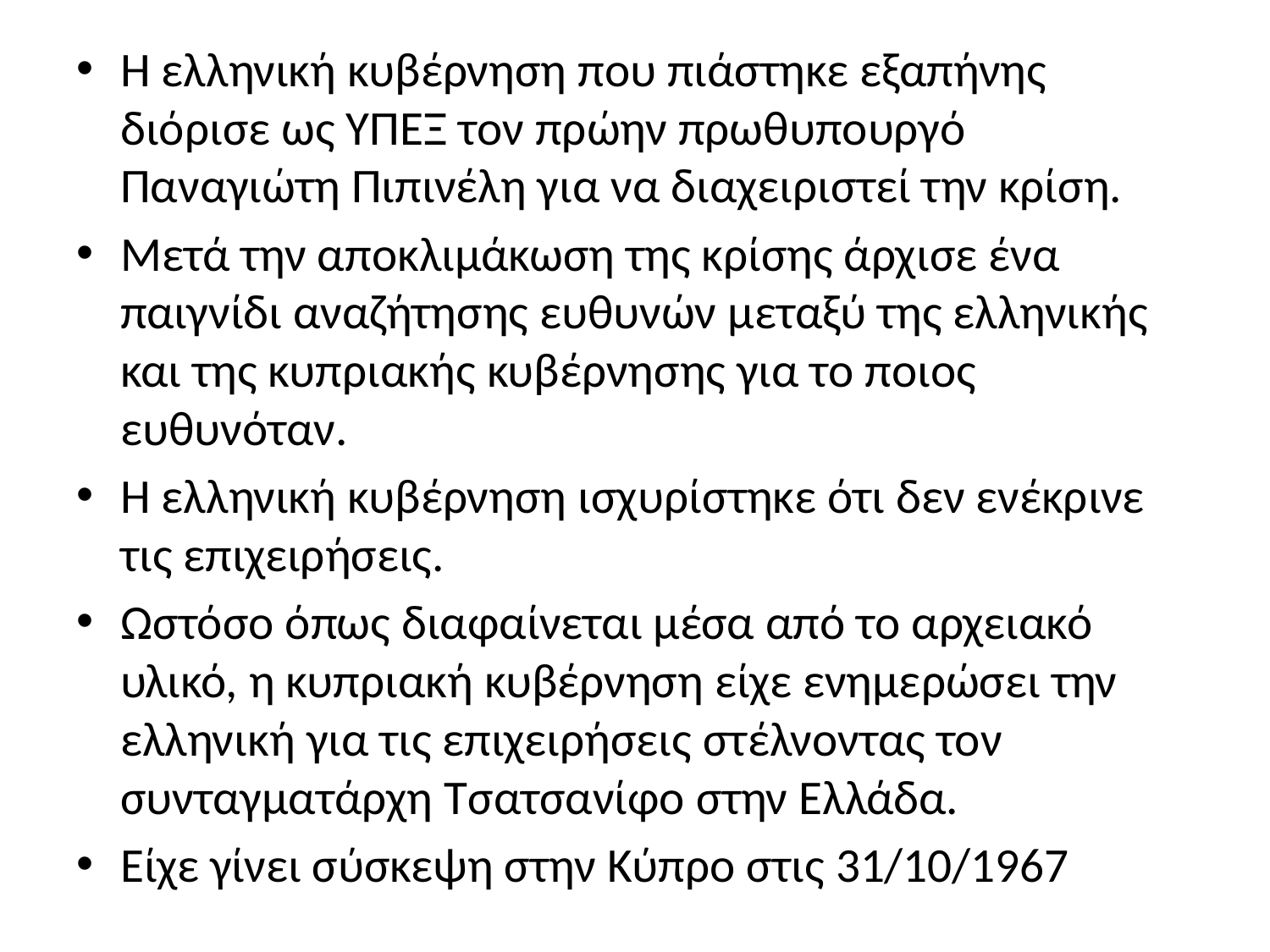

Η ελληνική κυβέρνηση που πιάστηκε εξαπήνης διόρισε ως ΥΠΕΞ τον πρώην πρωθυπουργό Παναγιώτη Πιπινέλη για να διαχειριστεί την κρίση.
Μετά την αποκλιμάκωση της κρίσης άρχισε ένα παιγνίδι αναζήτησης ευθυνών μεταξύ της ελληνικής και της κυπριακής κυβέρνησης για το ποιος ευθυνόταν.
Η ελληνική κυβέρνηση ισχυρίστηκε ότι δεν ενέκρινε τις επιχειρήσεις.
Ωστόσο όπως διαφαίνεται μέσα από το αρχειακό υλικό, η κυπριακή κυβέρνηση είχε ενημερώσει την ελληνική για τις επιχειρήσεις στέλνοντας τον συνταγματάρχη Τσατσανίφο στην Ελλάδα.
Είχε γίνει σύσκεψη στην Κύπρο στις 31/10/1967